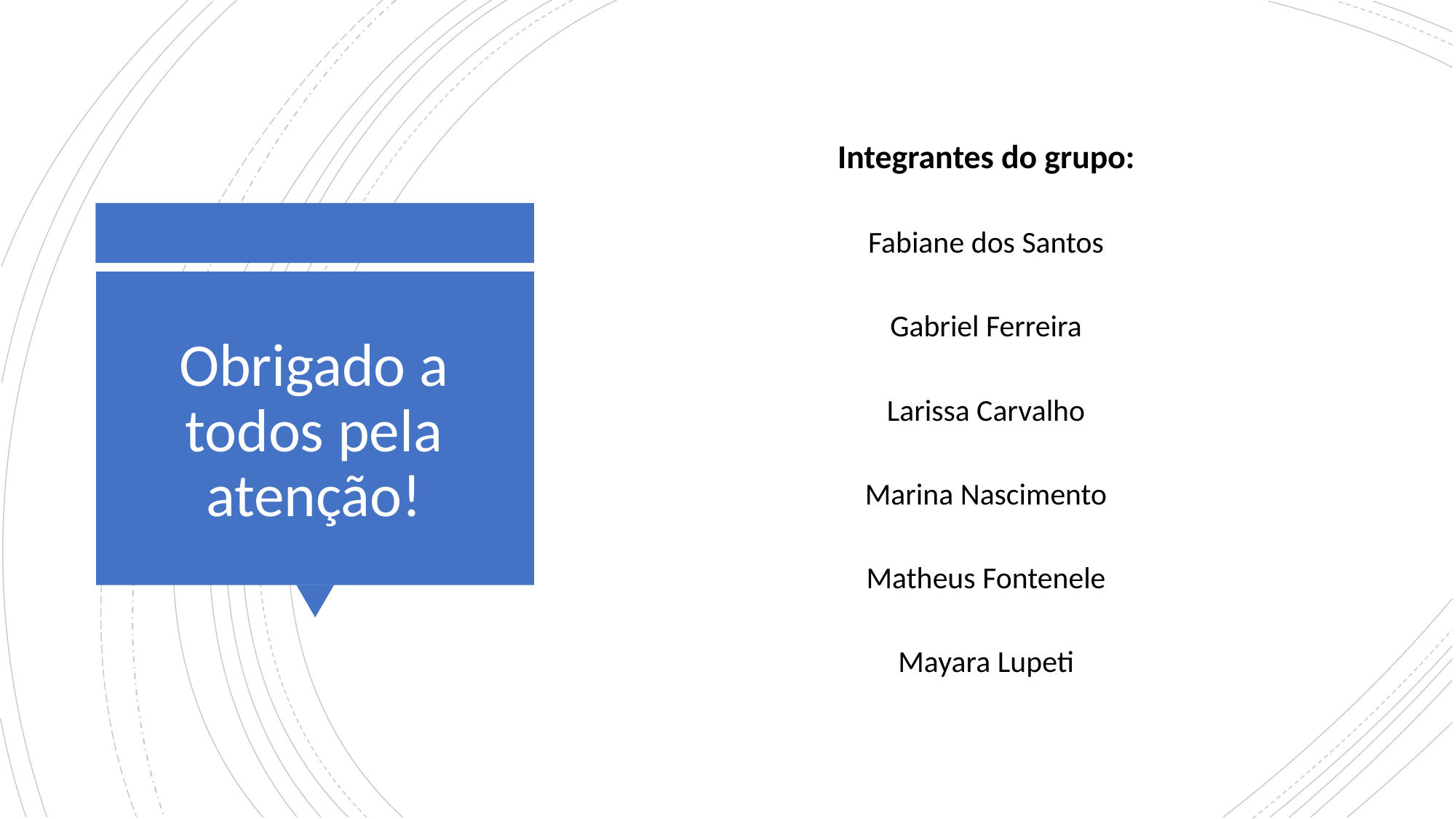

Integrantes do grupo:​

Fabiane dos Santos​

Gabriel Ferreira​

Larissa Carvalho​

Marina Nascimento​

Matheus Fontenele​

Mayara Lupeti

Obrigado a todos pela atenção!